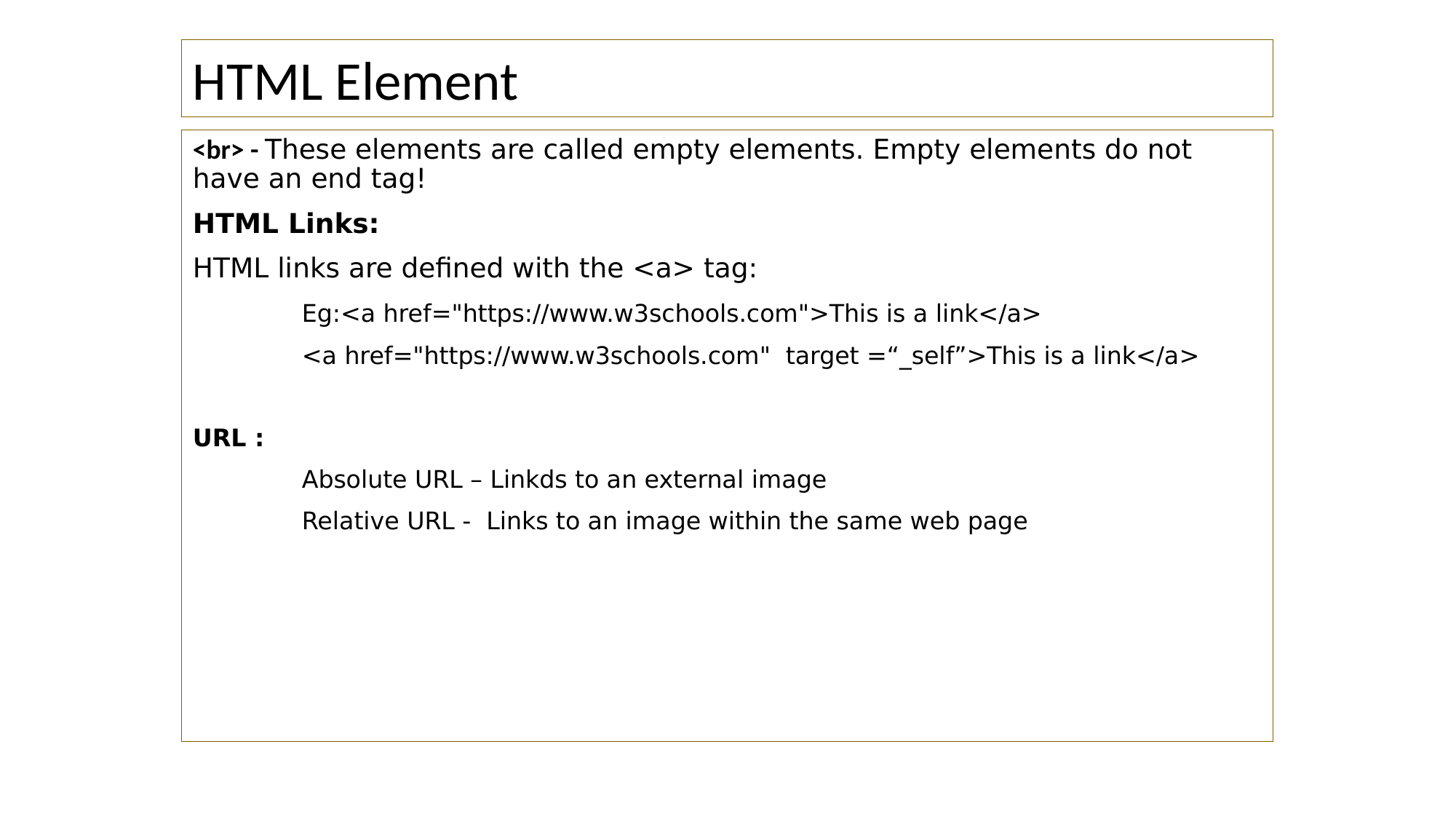

# HTML Element
<br> - These elements are called empty elements. Empty elements do not have an end tag!
HTML Links:
HTML links are defined with the <a> tag:
	Eg:<a href="https://www.w3schools.com">This is a link</a>
	<a href="https://www.w3schools.com"  target =“_self”>This is a link</a>

URL :
	Absolute URL – Linkds to an external image
	Relative URL -  Links to an image within the same web page